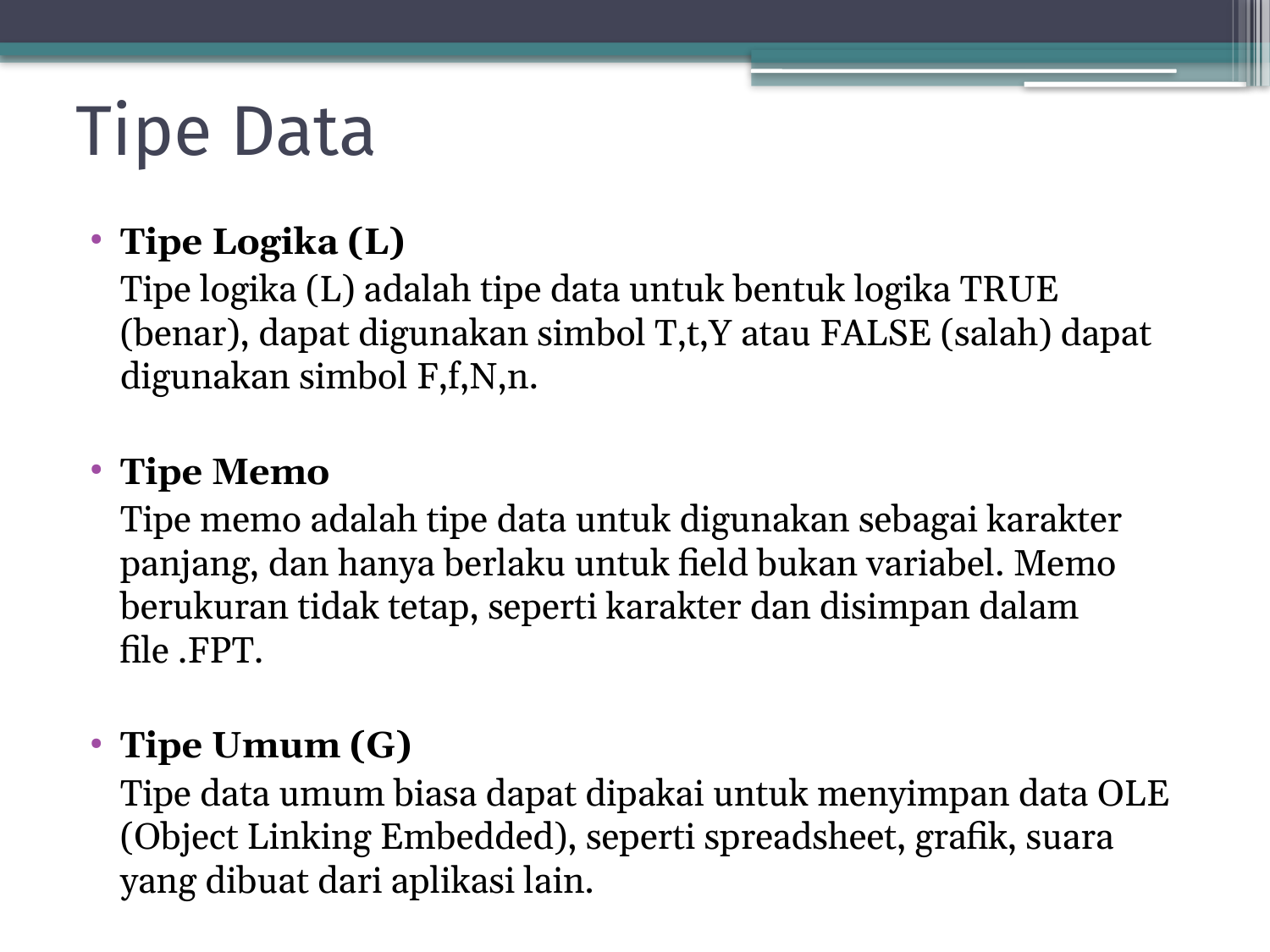

# Tipe Data
Tipe Logika (L)
	Tipe logika (L) adalah tipe data untuk bentuk logika TRUE (benar), dapat digunakan simbol T,t,Y atau FALSE (salah) dapat digunakan simbol F,f,N,n.

Tipe Memo
	Tipe memo adalah tipe data untuk digunakan sebagai karakter panjang, dan hanya berlaku untuk field bukan variabel. Memo berukuran tidak tetap, seperti karakter dan disimpan dalam file .FPT.

Tipe Umum (G)
	Tipe data umum biasa dapat dipakai untuk menyimpan data OLE (Object Linking Embedded), seperti spreadsheet, grafik, suara yang dibuat dari aplikasi lain.